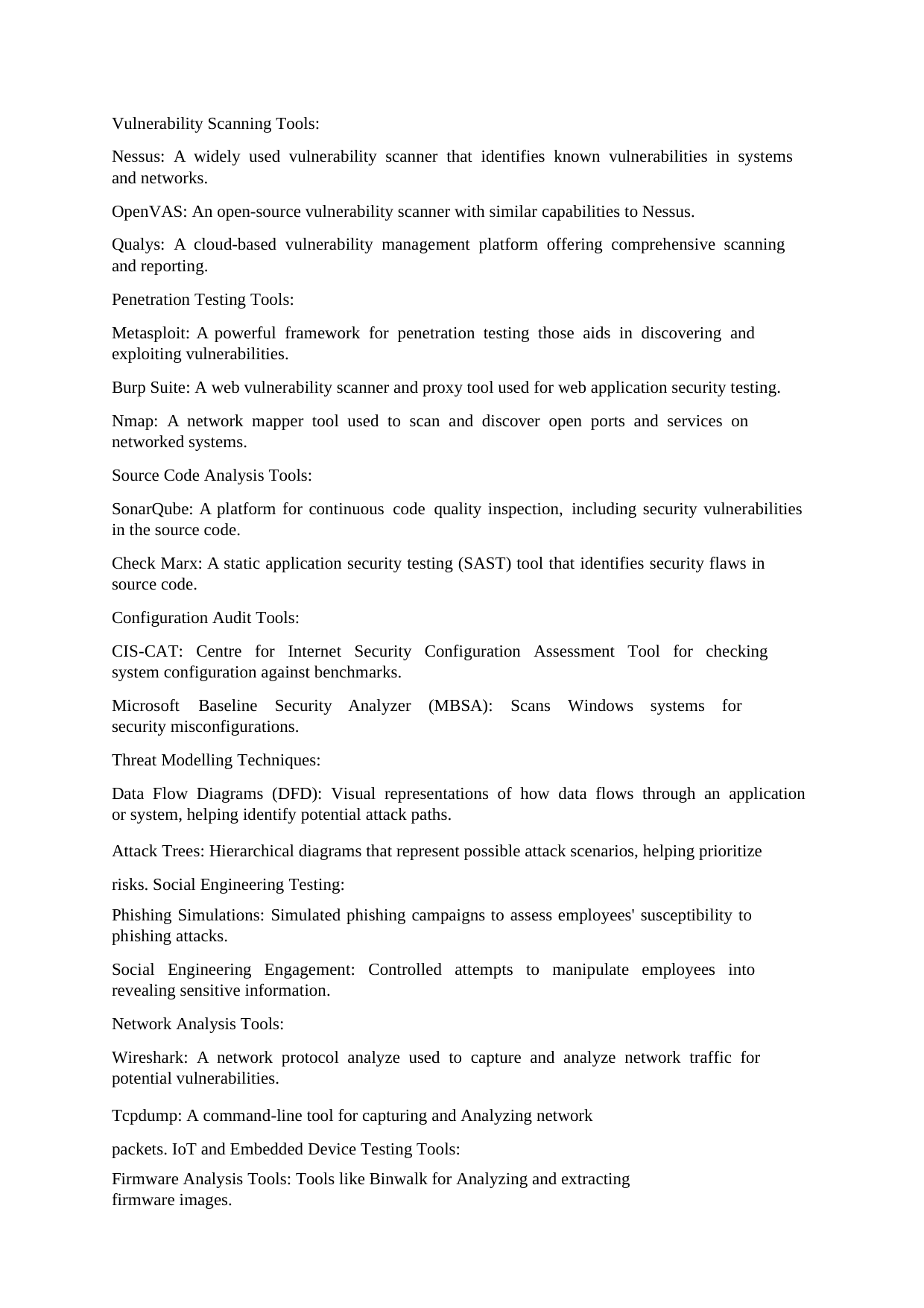

Vulnerability Scanning Tools:
Nessus:  A  widely  used  vulnerability  scanner  that  identifies  known  vulnerabilities  in  systems  and networks.
OpenVAS: An open-source vulnerability scanner with similar capabilities to Nessus.
Qualys:  A  cloud-based  vulnerability  management  platform  offering  comprehensive  scanning  and reporting.
Penetration Testing Tools:
Metasploit: A powerful  framework  for  penetration  testing  those  aids  in  discovering  and  exploiting vulnerabilities.
Burp Suite: A web vulnerability scanner and proxy tool used for web application security testing.
Nmap:  A  network  mapper  tool  used  to  scan  and  discover  open  ports  and  services  on  networked systems.
Source Code Analysis Tools:
SonarQube: A platform for continuous  code  quality inspection,  including security vulnerabilities in the source code.
Check Marx: A static application security testing (SAST) tool that identifies security flaws in source code.
Configuration Audit Tools:
CIS-CAT:   Centre   for   Internet   Security   Configuration   Assessment   Tool   for   checking   system configuration against benchmarks.
Microsoft	Baseline	Security	Analyzer	(MBSA):	Scans	Windows	systems	for	security misconfigurations.
Threat Modelling Techniques:
Data  Flow  Diagrams  (DFD):  Visual  representations  of  how  data  flows  through  an  application  or system, helping identify potential attack paths.
Attack Trees: Hierarchical diagrams that represent possible attack scenarios, helping prioritize risks. Social Engineering Testing:
Phishing Simulations: Simulated phishing campaigns to assess employees' susceptibility to phishing attacks.
Social   Engineering   Engagement:   Controlled   attempts   to   manipulate   employees   into   revealing sensitive information.
Network Analysis Tools:
Wireshark:  A  network  protocol  analyze  used  to  capture  and  analyze  network  traffic  for  potential vulnerabilities.
Tcpdump: A command-line tool for capturing and Analyzing network packets. IoT and Embedded Device Testing Tools:
Firmware Analysis Tools: Tools like Binwalk for Analyzing and extracting firmware images.